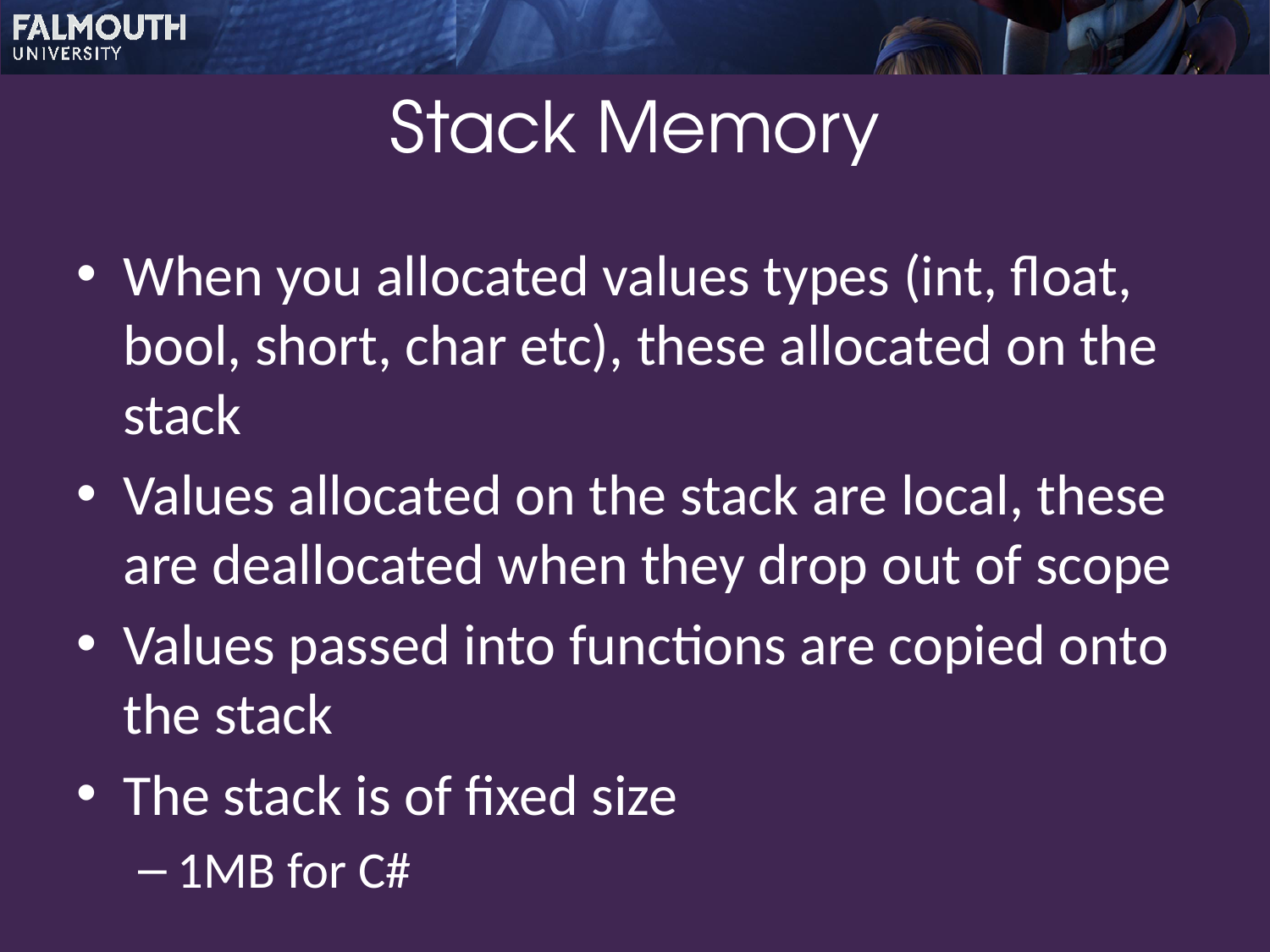

# Stack Memory
When you allocated values types (int, float, bool, short, char etc), these allocated on the stack
Values allocated on the stack are local, these are deallocated when they drop out of scope
Values passed into functions are copied onto the stack
The stack is of fixed size
1MB for C#